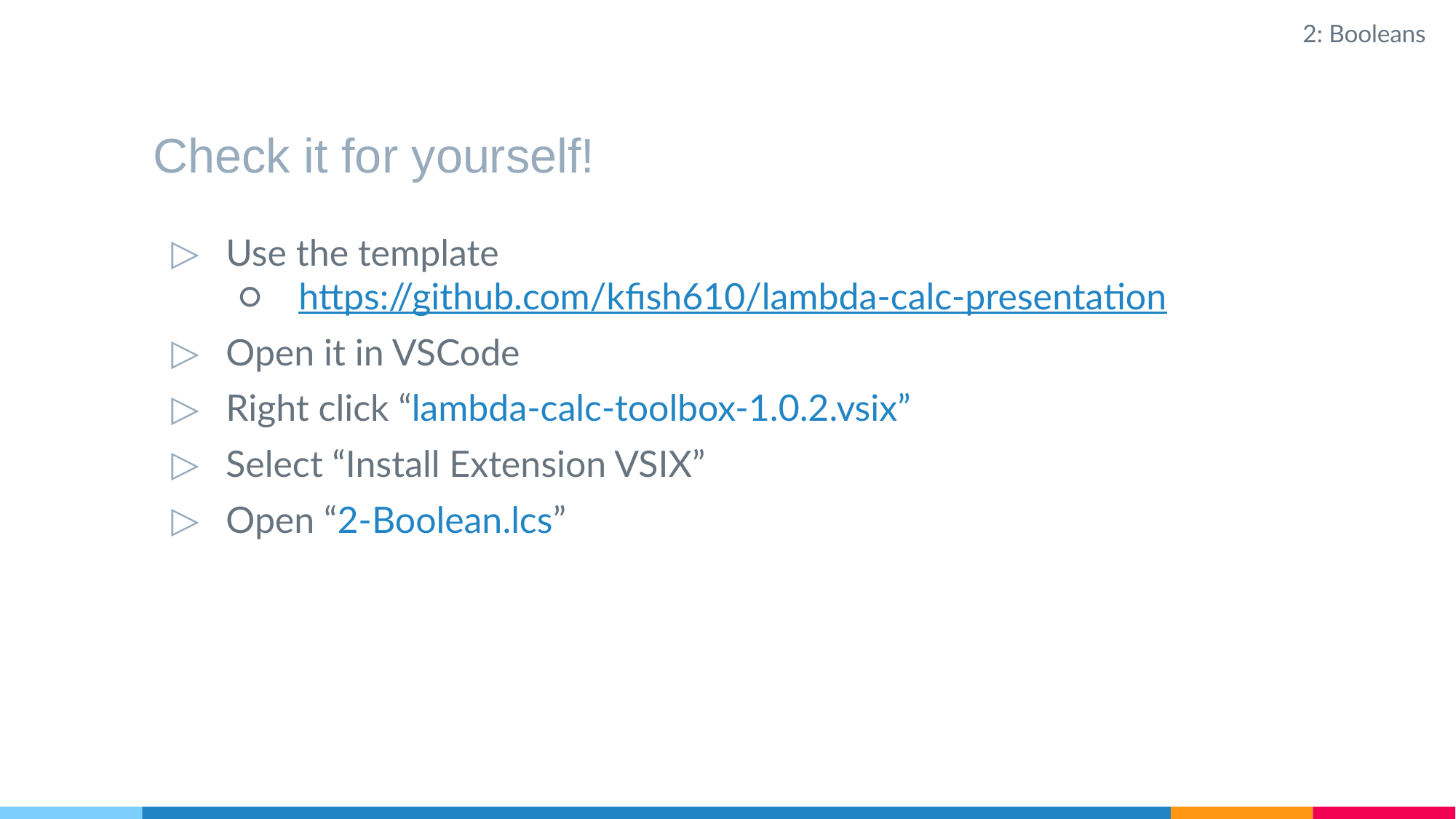

2: Booleans
# Check it for yourself!
Use the template
https://github.com/kfish610/lambda-calc-presentation
Open it in VSCode
Right click “lambda-calc-toolbox-1.0.2.vsix”
Select “Install Extension VSIX”
Open “2-Boolean.lcs”